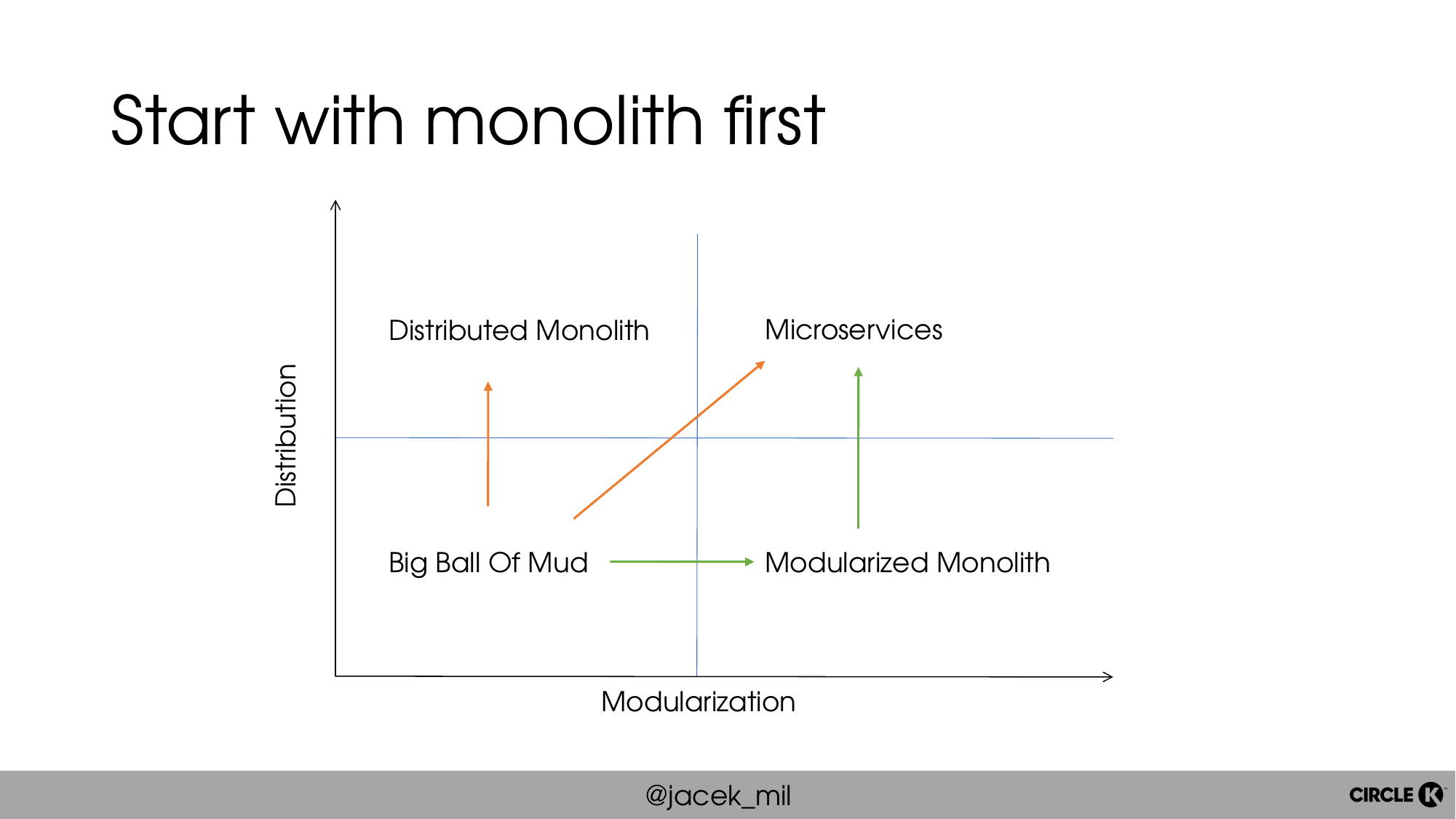

# Start with monolith first
Microservices
Distributed Monolith
Distribution
Big Ball Of Mud
Modularized Monolith
Modularization